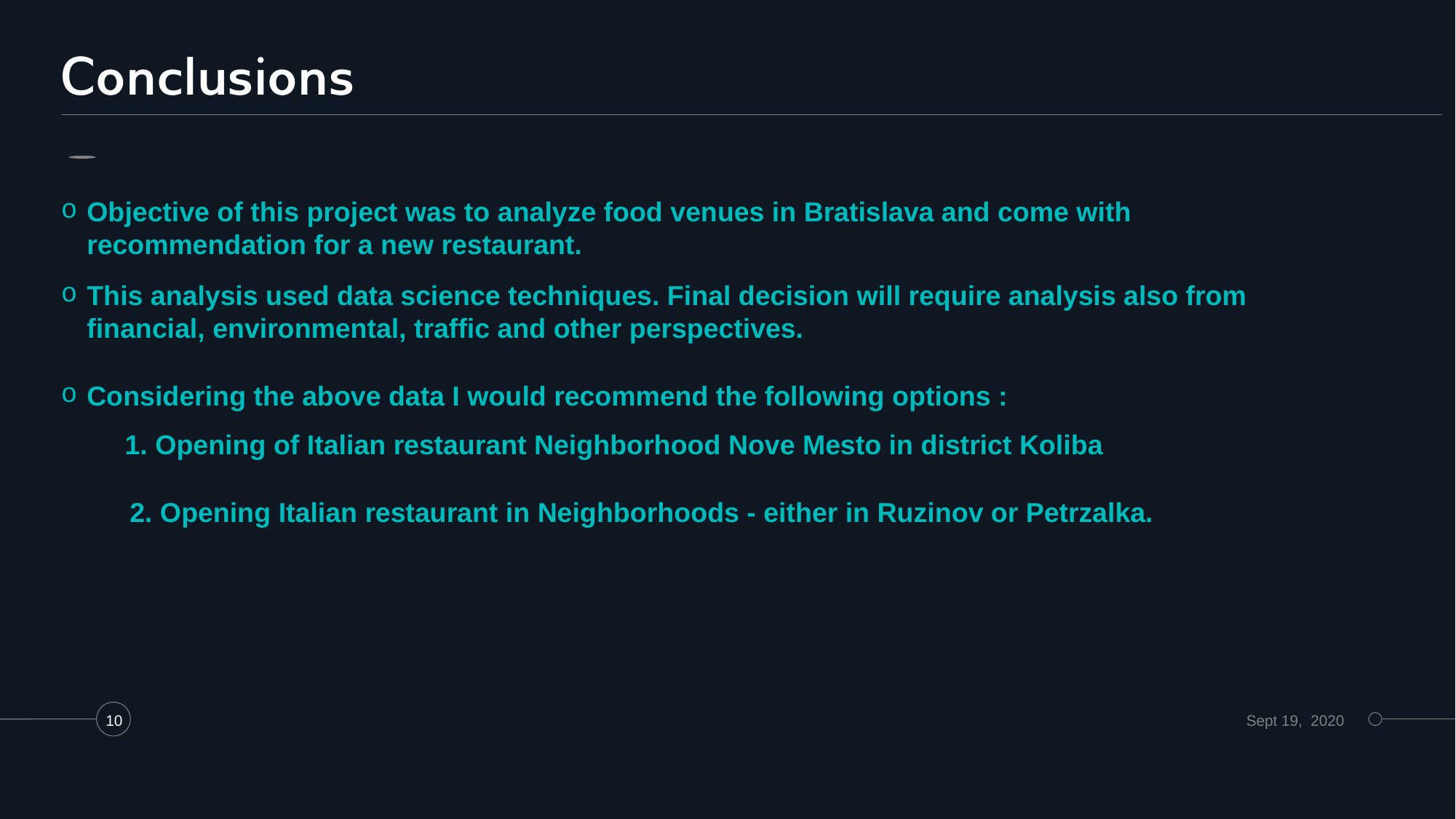

# Conclusions
Objective of this project was to analyze food venues in Bratislava and come with recommendation for a new restaurant.
This analysis used data science techniques. Final decision will require analysis also from financial, environmental, traffic and other perspectives.
Considering the above data I would recommend the following options :
     1. Opening of Italian restaurant Neighborhood Nove Mesto in district Koliba
         2. Opening Italian restaurant in Neighborhoods - either in Ruzinov or Petrzalka.

Sept 19,  2020
10